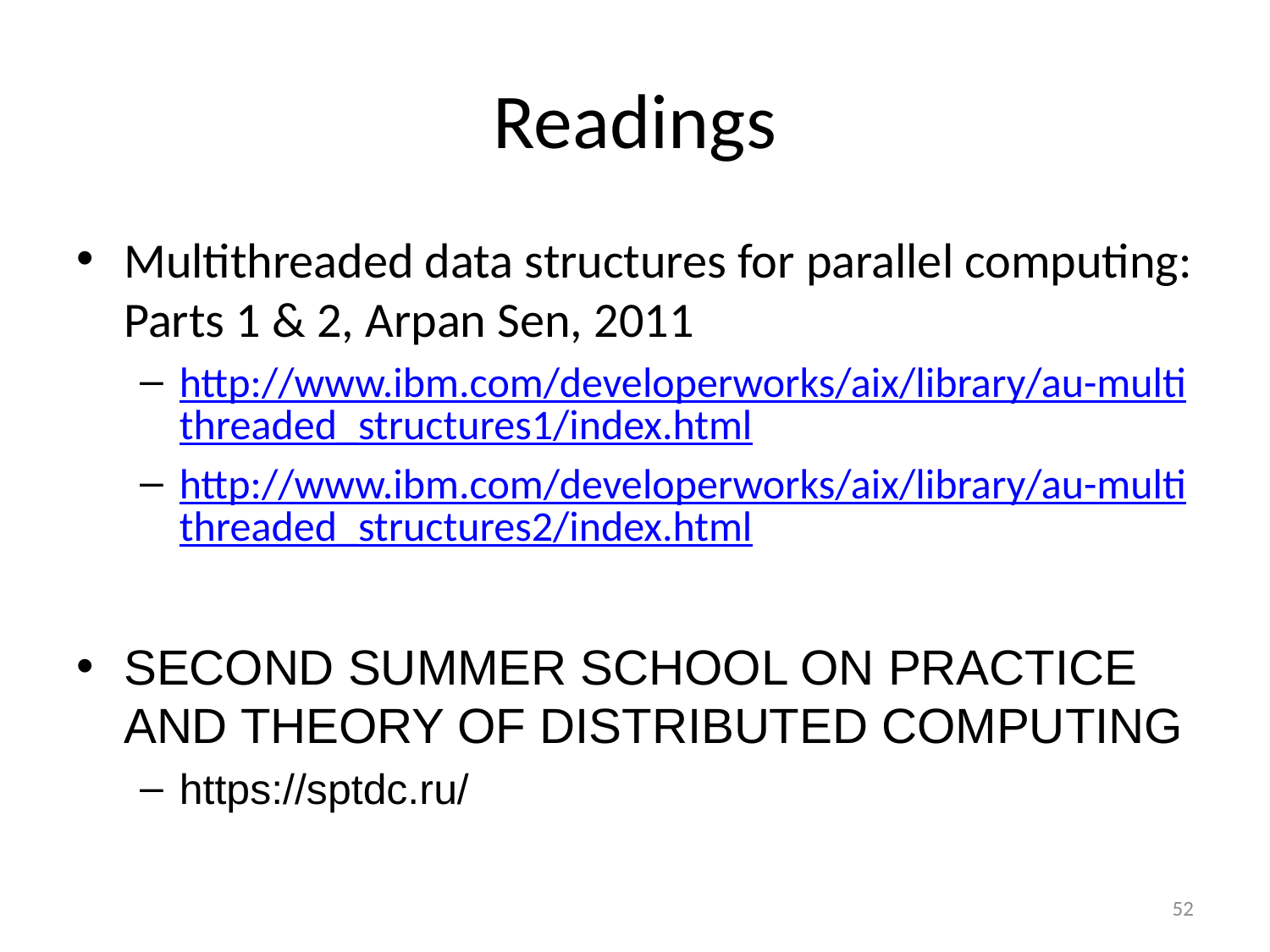

# Readings
Multithreaded data structures for parallel computing: Parts 1 & 2, Arpan Sen, 2011
http://www.ibm.com/developerworks/aix/library/au-multithreaded_structures1/index.html
http://www.ibm.com/developerworks/aix/library/au-multithreaded_structures2/index.html

SECOND SUMMER SCHOOL ON PRACTICE AND THEORY OF DISTRIBUTED COMPUTING
https://sptdc.ru/

52